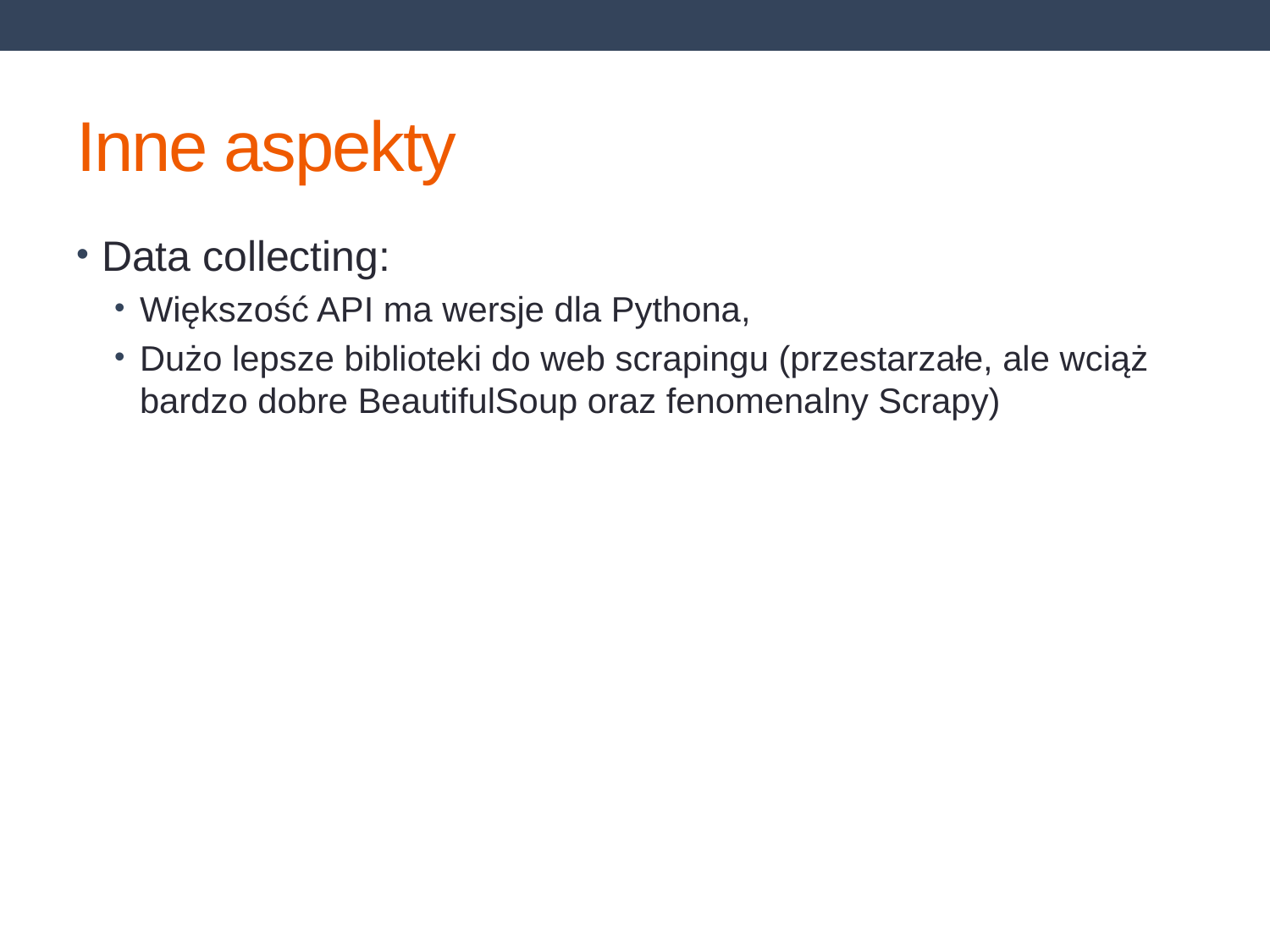

# Inne aspekty
Data collecting:
Większość API ma wersje dla Pythona,
Dużo lepsze biblioteki do web scrapingu (przestarzałe, ale wciąż bardzo dobre BeautifulSoup oraz fenomenalny Scrapy)